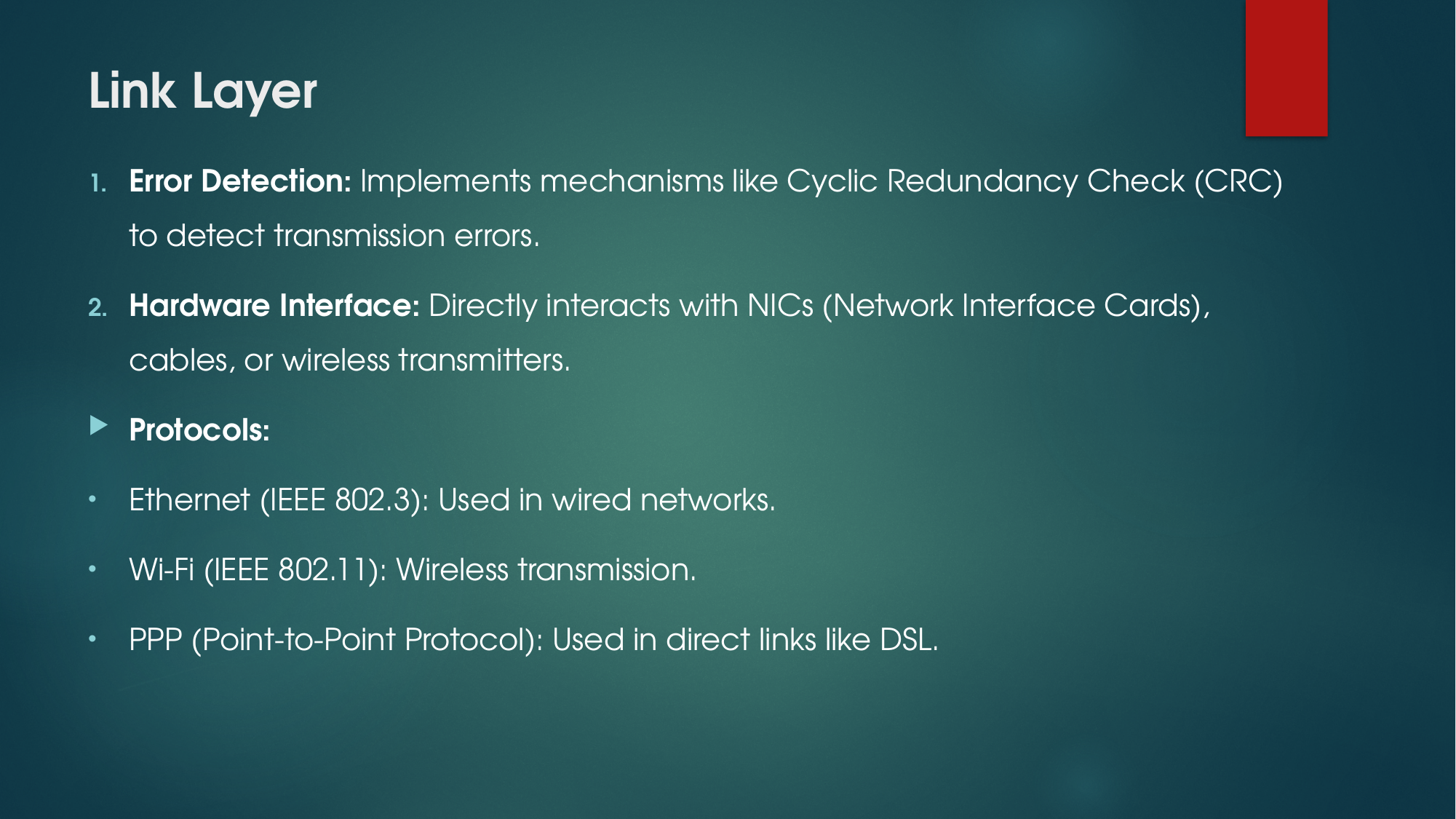

# Link Layer
Error Detection: Implements mechanisms like Cyclic Redundancy Check (CRC) to detect transmission errors.
Hardware Interface: Directly interacts with NICs (Network Interface Cards), cables, or wireless transmitters.
Protocols:
Ethernet (IEEE 802.3): Used in wired networks.
Wi-Fi (IEEE 802.11): Wireless transmission.
PPP (Point-to-Point Protocol): Used in direct links like DSL.